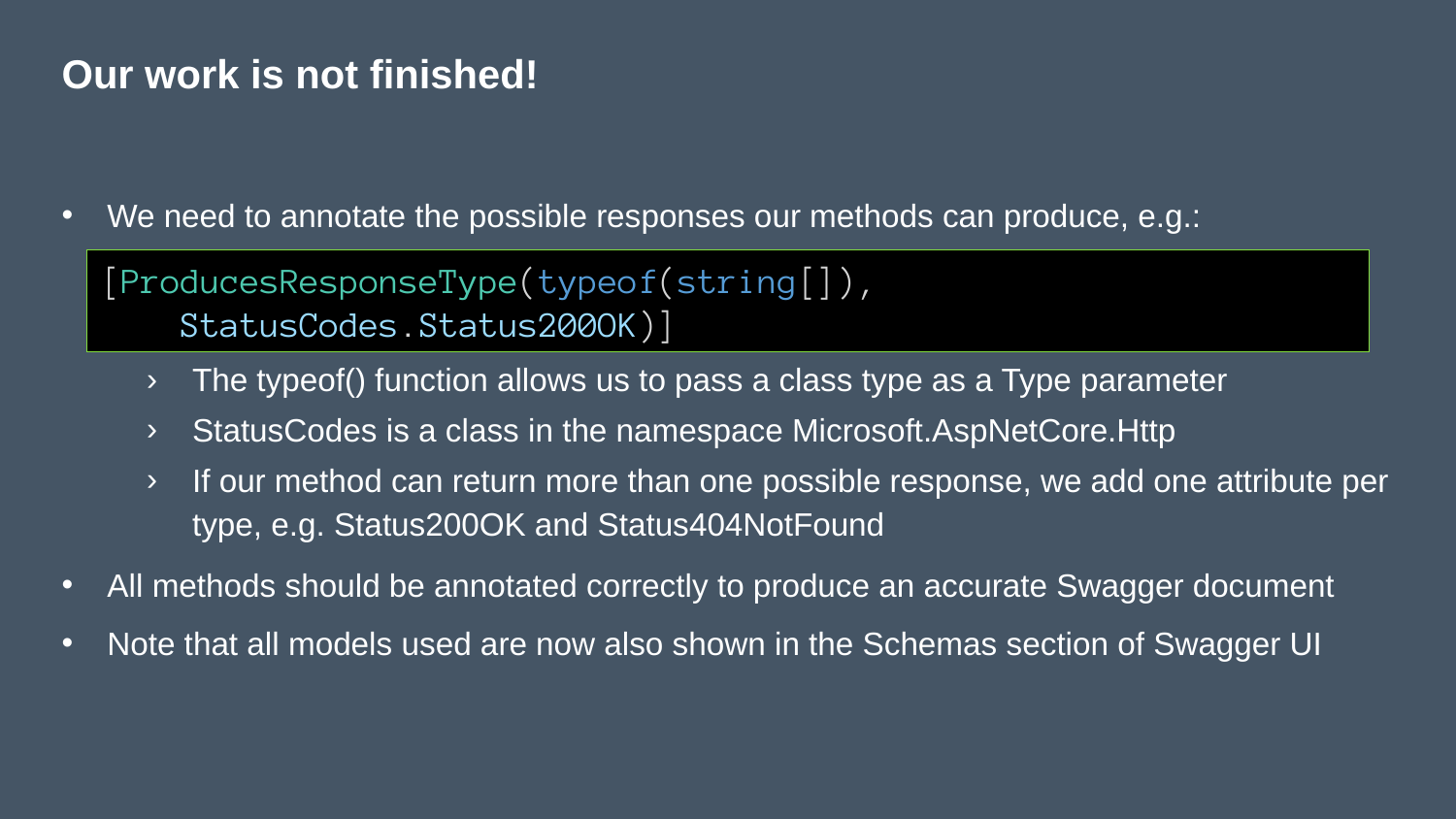

# Our work is not finished!
We need to annotate the possible responses our methods can produce, e.g.:

The typeof() function allows us to pass a class type as a Type parameter
StatusCodes is a class in the namespace Microsoft.AspNetCore.Http
If our method can return more than one possible response, we add one attribute per type, e.g. Status200OK and Status404NotFound
All methods should be annotated correctly to produce an accurate Swagger document
Note that all models used are now also shown in the Schemas section of Swagger UI
[ProducesResponseType(typeof(string[]),
    StatusCodes.Status200OK)]